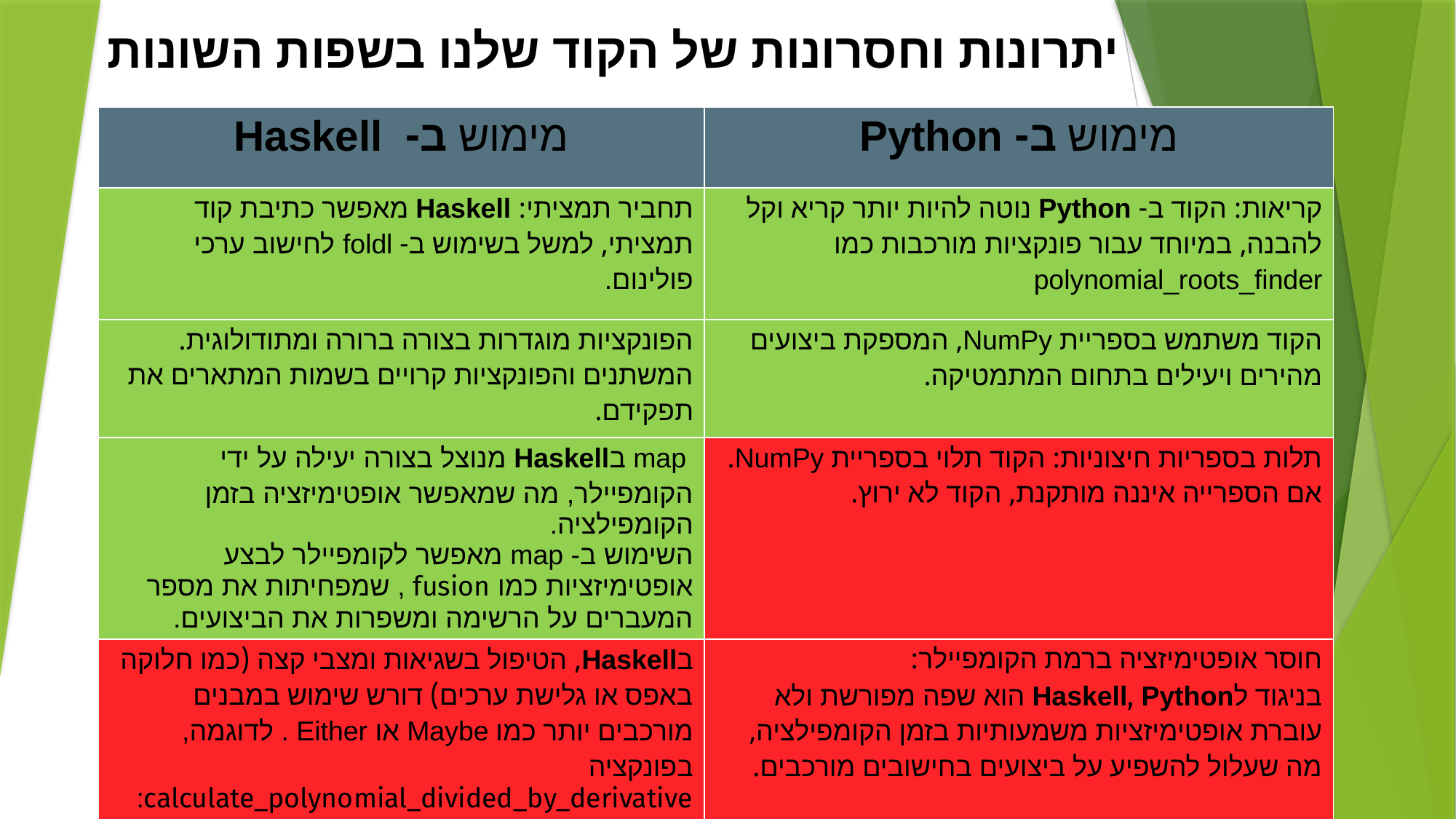

# יתרונות וחסרונות של הקוד שלנו בשפות השונות
| מימוש ב- Haskell | מימוש ב- Python |
| --- | --- |
| תחביר תמציתי: Haskell מאפשר כתיבת קוד תמציתי, למשל בשימוש ב- foldl לחישוב ערכי פולינום. | קריאות: הקוד ב- Python נוטה להיות יותר קריא וקל להבנה, במיוחד עבור פונקציות מורכבות כמו polynomial\_roots\_finder |
| הפונקציות מוגדרות בצורה ברורה ומתודולוגית. המשתנים והפונקציות קרויים בשמות המתארים את תפקידם. | הקוד משתמש בספריית NumPy, המספקת ביצועים מהירים ויעילים בתחום המתמטיקה. |
| map בHaskell מנוצל בצורה יעילה על ידי הקומפיילר, מה שמאפשר אופטימיזציה בזמן הקומפילציה. השימוש ב- map מאפשר לקומפיילר לבצע אופטימיזציות כמו fusion , שמפחיתות את מספר המעברים על הרשימה ומשפרות את הביצועים. | תלות בספריות חיצוניות: הקוד תלוי בספריית NumPy. אם הספרייה איננה מותקנת, הקוד לא ירוץ. |
| בHaskell, הטיפול בשגיאות ומצבי קצה (כמו חלוקה באפס או גלישת ערכים) דורש שימוש במבנים מורכבים יותר כמו Maybe או Either . לדוגמה, בפונקציה calculate\_polynomial\_divided\_by\_derivative: | חוסר אופטימיזציה ברמת הקומפיילר: בניגוד לHaskell, Python הוא שפה מפורשת ולא עוברת אופטימיזציות משמעותיות בזמן הקומפילציה, מה שעלול להשפיע על ביצועים בחישובים מורכבים. |